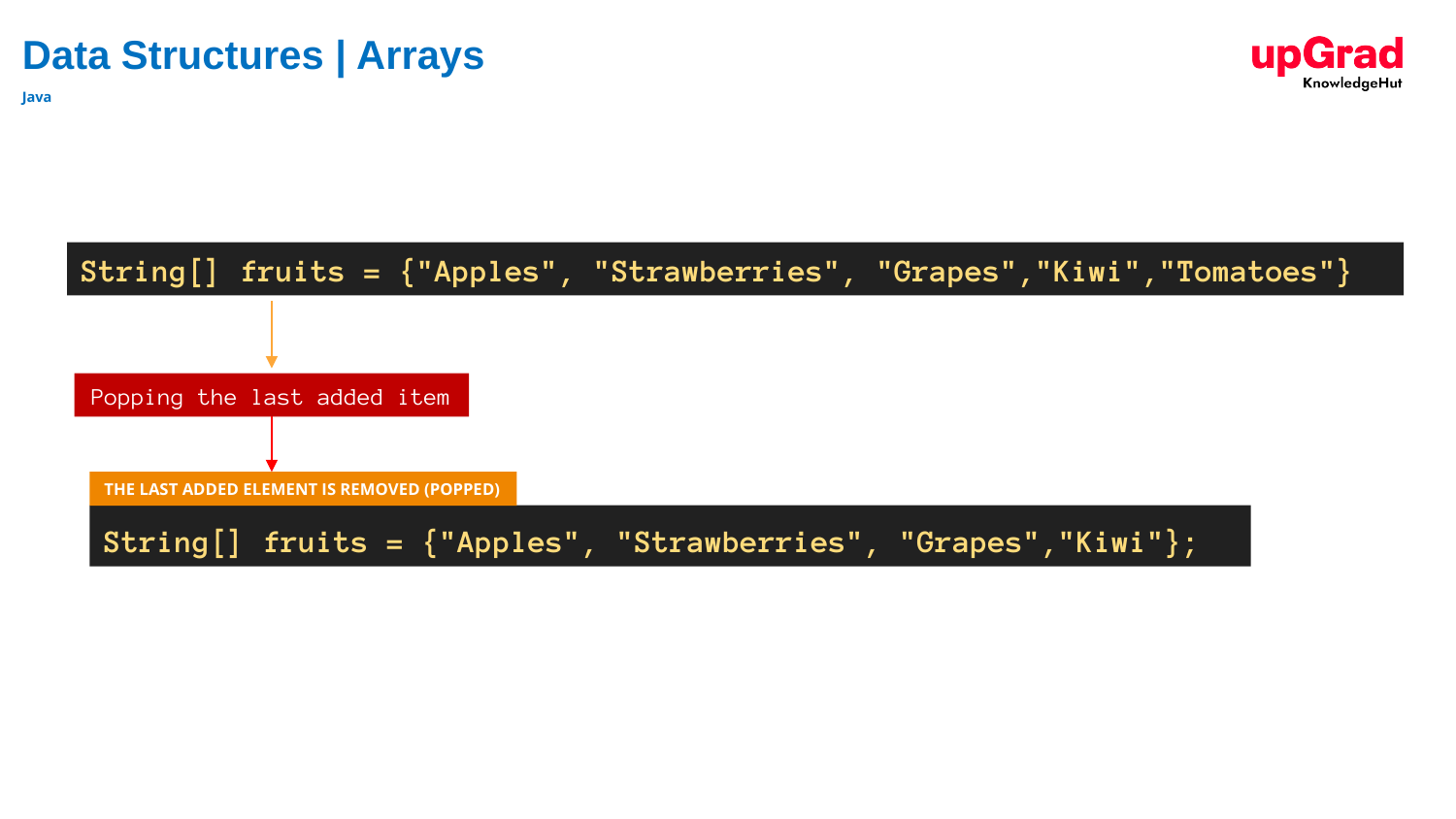

# Data Structures | Arrays
Java
String[] fruits = {"Apples", "Strawberries", "Grapes","Kiwi","Tomatoes"}
Popping the last added item
THE LAST ADDED ELEMENT IS REMOVED (POPPED)
String[] fruits = {"Apples", "Strawberries", "Grapes","Kiwi"};